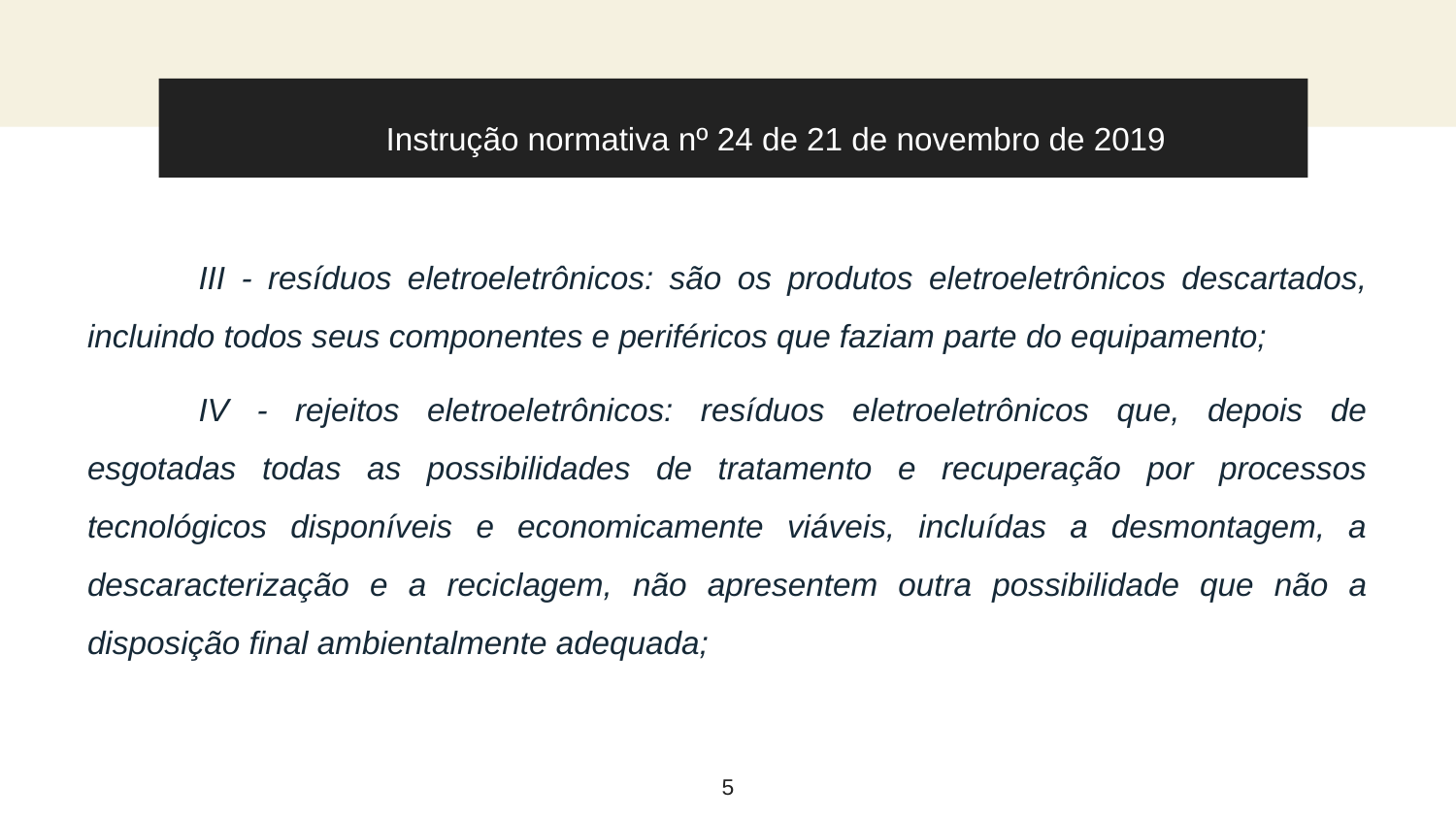

# Instrução normativa nº 24 de 21 de novembro de 2019
III - resíduos eletroeletrônicos: são os produtos eletroeletrônicos descartados, incluindo todos seus componentes e periféricos que faziam parte do equipamento;
IV - rejeitos eletroeletrônicos: resíduos eletroeletrônicos que, depois de esgotadas todas as possibilidades de tratamento e recuperação por processos tecnológicos disponíveis e economicamente viáveis, incluídas a desmontagem, a descaracterização e a reciclagem, não apresentem outra possibilidade que não a disposição final ambientalmente adequada;
5